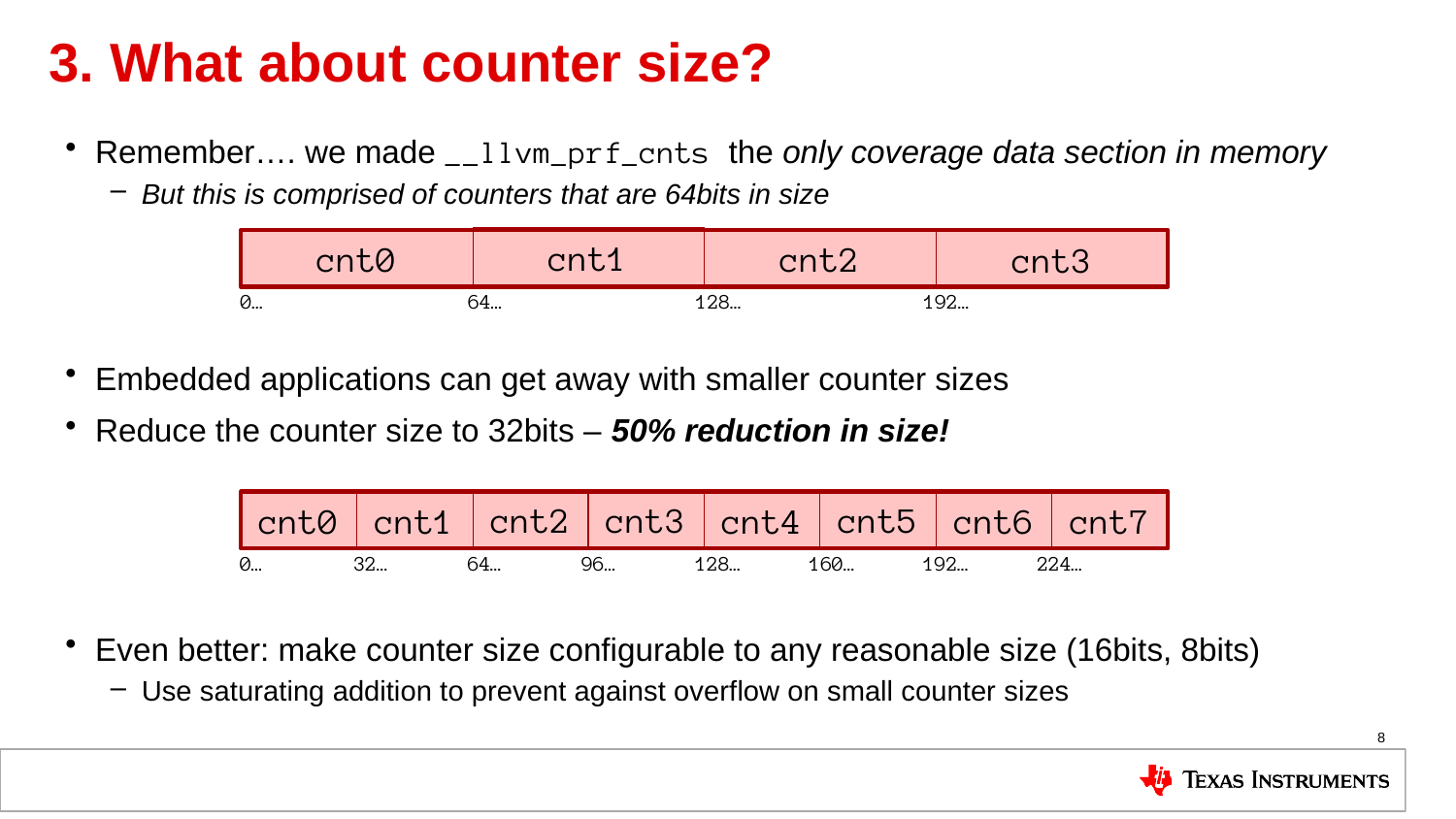

# 3. What about counter size?
Remember…. we made __llvm_prf_cnts the only coverage data section in memory
But this is comprised of counters that are 64bits in size

Embedded applications can get away with smaller counter sizes
Reduce the counter size to 32bits – 50% reduction in size!

Even better: make counter size configurable to any reasonable size (16bits, 8bits)
Use saturating addition to prevent against overflow on small counter sizes
cnt1
cnt2
cnt0
cnt3

0…                  64…                 128…                192…
cnt2
cnt3
cnt5
cnt4
cnt0
cnt1
cnt6
cnt7

0…        32…       64…       96…       128…      160…      192…      224…
8